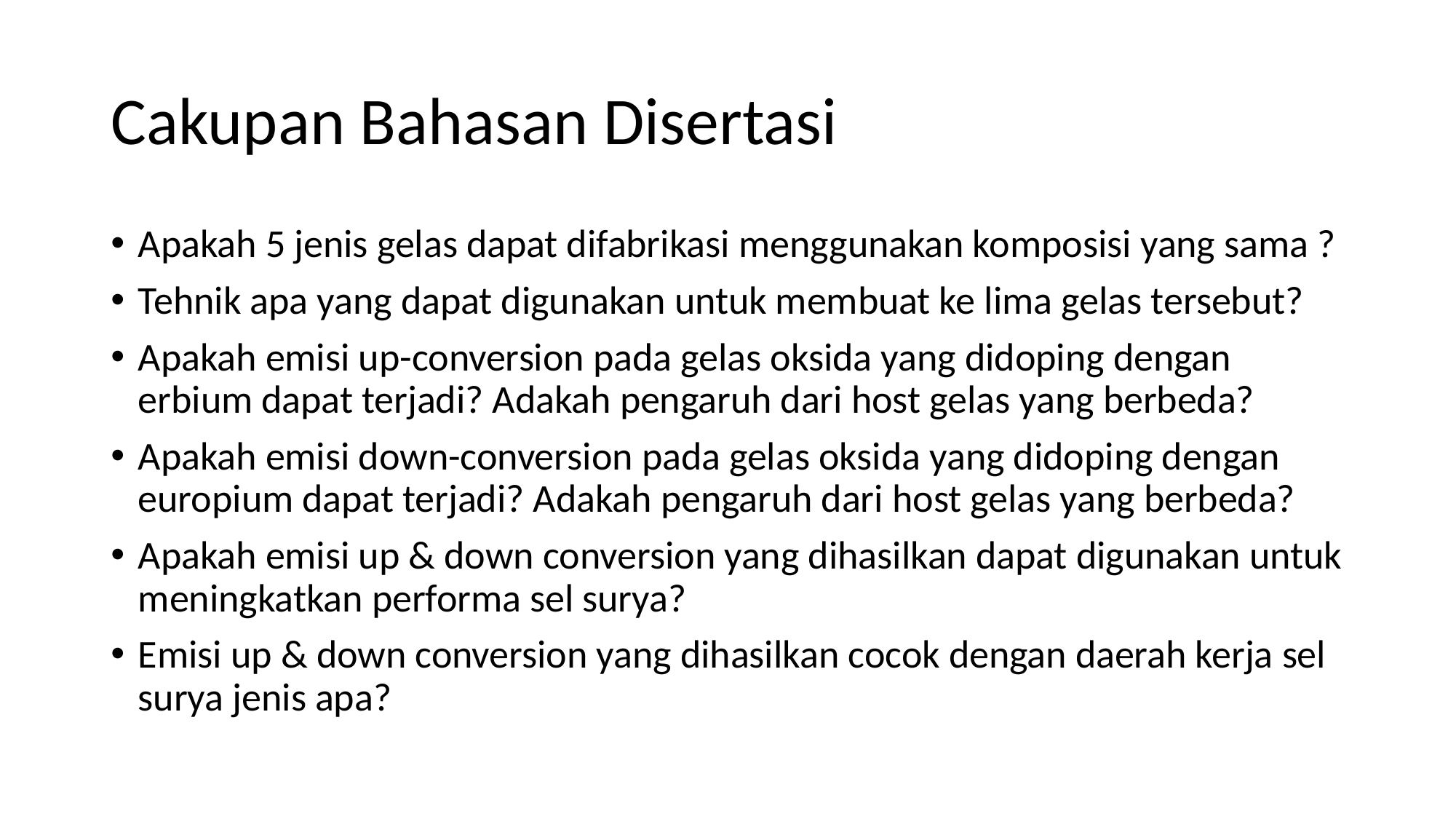

# Cakupan Bahasan Disertasi
Apakah 5 jenis gelas dapat difabrikasi menggunakan komposisi yang sama ?
Tehnik apa yang dapat digunakan untuk membuat ke lima gelas tersebut?
Apakah emisi up-conversion pada gelas oksida yang didoping dengan erbium dapat terjadi? Adakah pengaruh dari host gelas yang berbeda?
Apakah emisi down-conversion pada gelas oksida yang didoping dengan europium dapat terjadi? Adakah pengaruh dari host gelas yang berbeda?
Apakah emisi up & down conversion yang dihasilkan dapat digunakan untuk meningkatkan performa sel surya?
Emisi up & down conversion yang dihasilkan cocok dengan daerah kerja sel surya jenis apa?